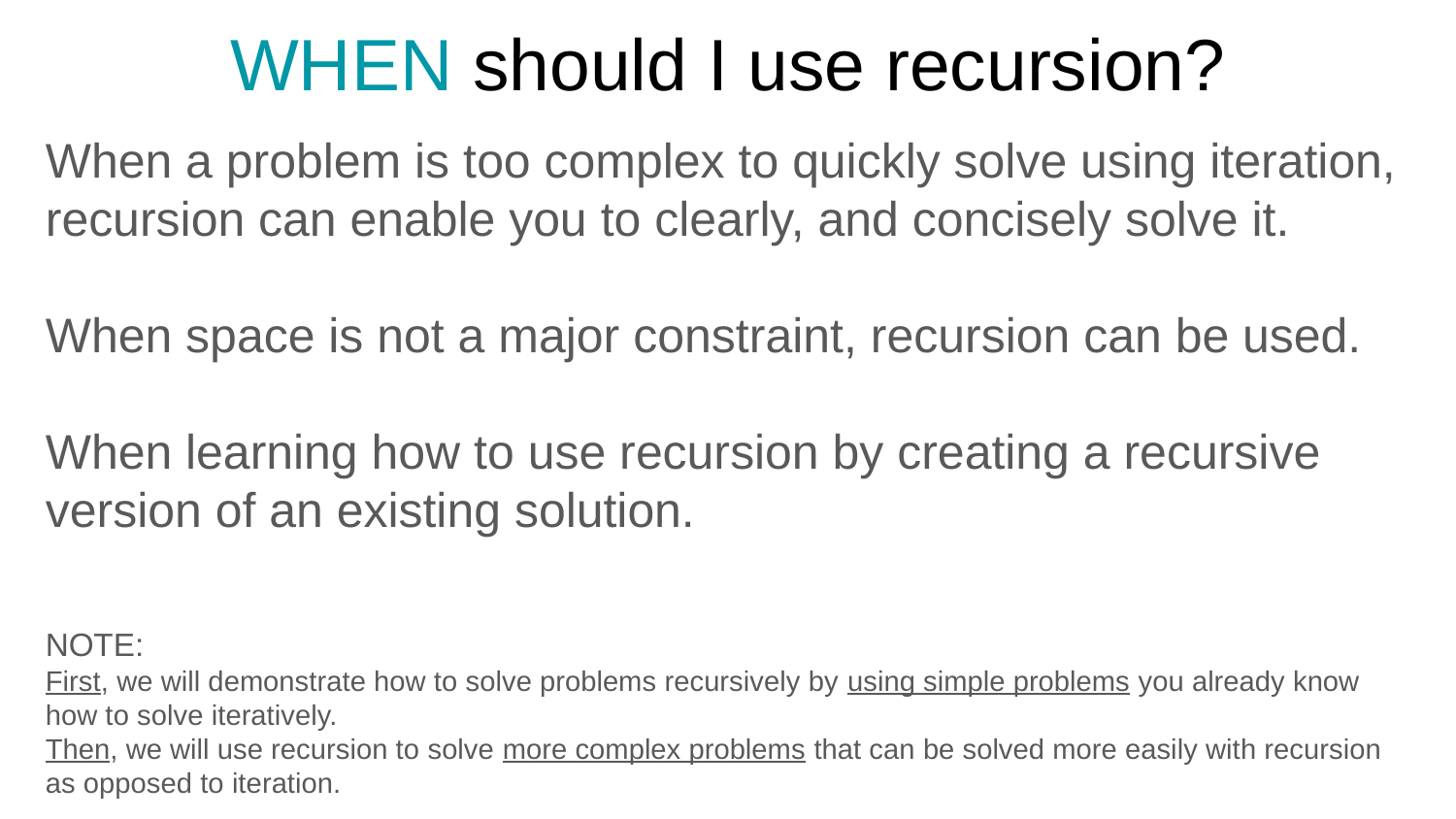

WHEN should I use recursion?

When a problem is too complex to quickly solve using iteration, recursion can enable you to clearly, and concisely solve it.

When space is not a major constraint, recursion can be used.

When learning how to use recursion by creating a recursive version of an existing solution.

NOTE:
First, we will demonstrate how to solve problems recursively by using simple problems you already know how to solve iteratively.
Then, we will use recursion to solve more complex problems that can be solved more easily with recursion as opposed to iteration.